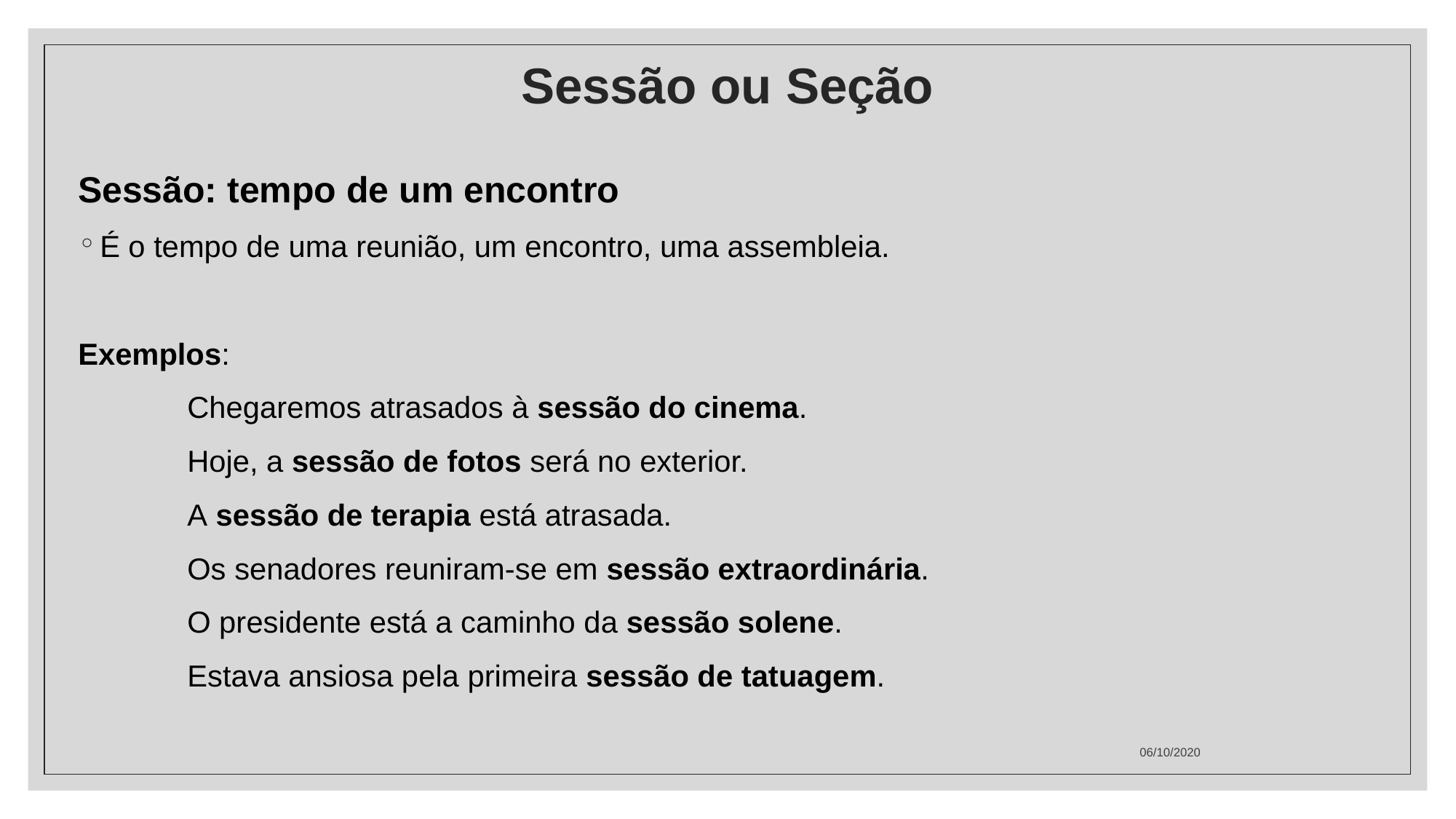

# Sessão ou Seção
Sessão: tempo de um encontro
É o tempo de uma reunião, um encontro, uma assembleia.

Exemplos:
	Chegaremos atrasados à sessão do cinema.
	Hoje, a sessão de fotos será no exterior.
	A sessão de terapia está atrasada.
	Os senadores reuniram-se em sessão extraordinária.
	O presidente está a caminho da sessão solene.
	Estava ansiosa pela primeira sessão de tatuagem.

06/10/2020